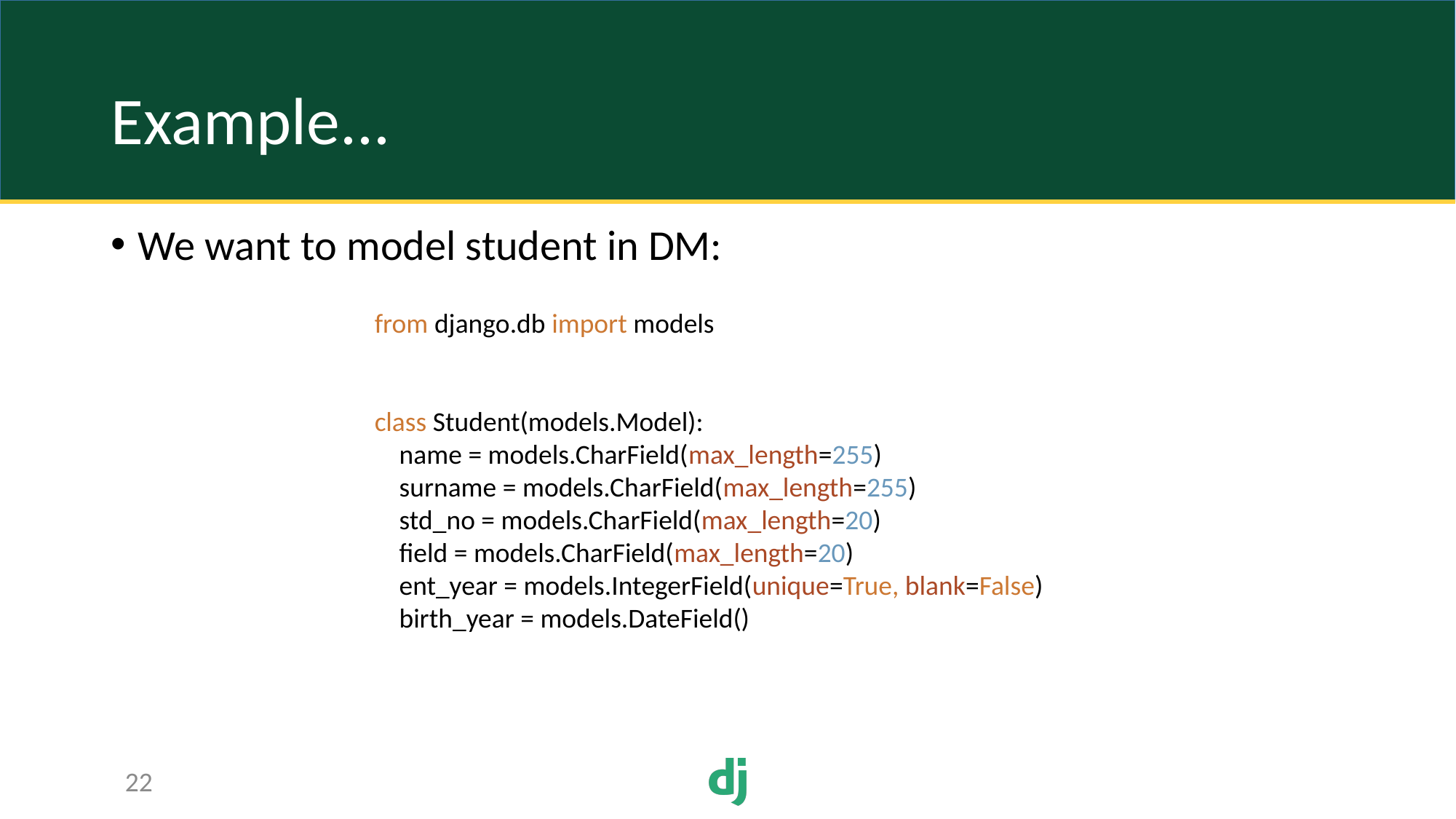

# Example...
We want to model student in DM:
from django.db import models
class Student(models.Model):
    name = models.CharField(max_length=255)
    surname = models.CharField(max_length=255)
    std_no = models.CharField(max_length=20)
    field = models.CharField(max_length=20)
    ent_year = models.IntegerField(unique=True, blank=False)
    birth_year = models.DateField()
22